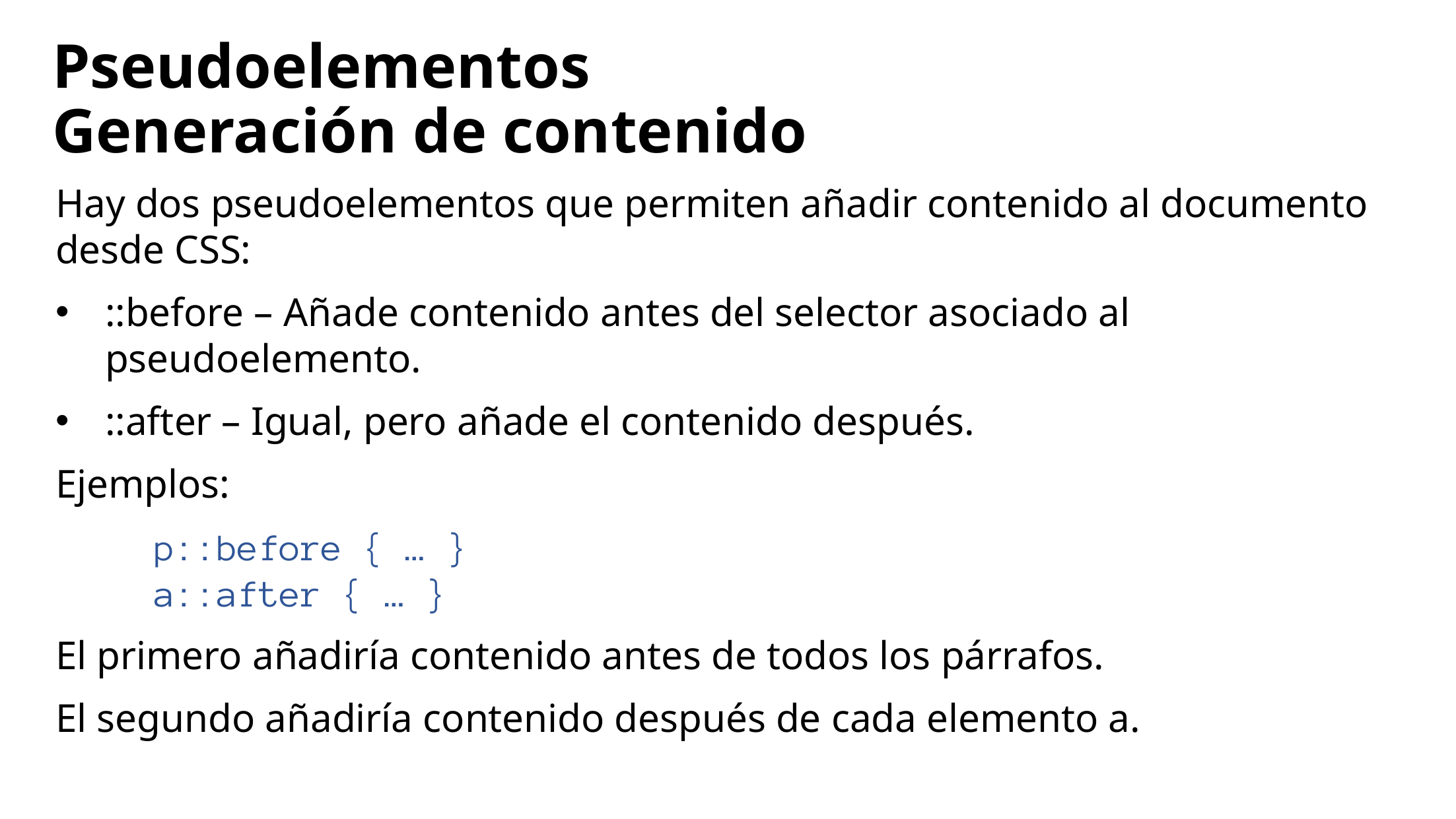

# Pseudoelementos Generación de contenido
Hay dos pseudoelementos que permiten añadir contenido al documento desde CSS:
::before – Añade contenido antes del selector asociado al pseudoelemento.
::after – Igual, pero añade el contenido después.
Ejemplos:
	p::before { … }
	a::after { … }
El primero añadiría contenido antes de todos los párrafos.
El segundo añadiría contenido después de cada elemento a.